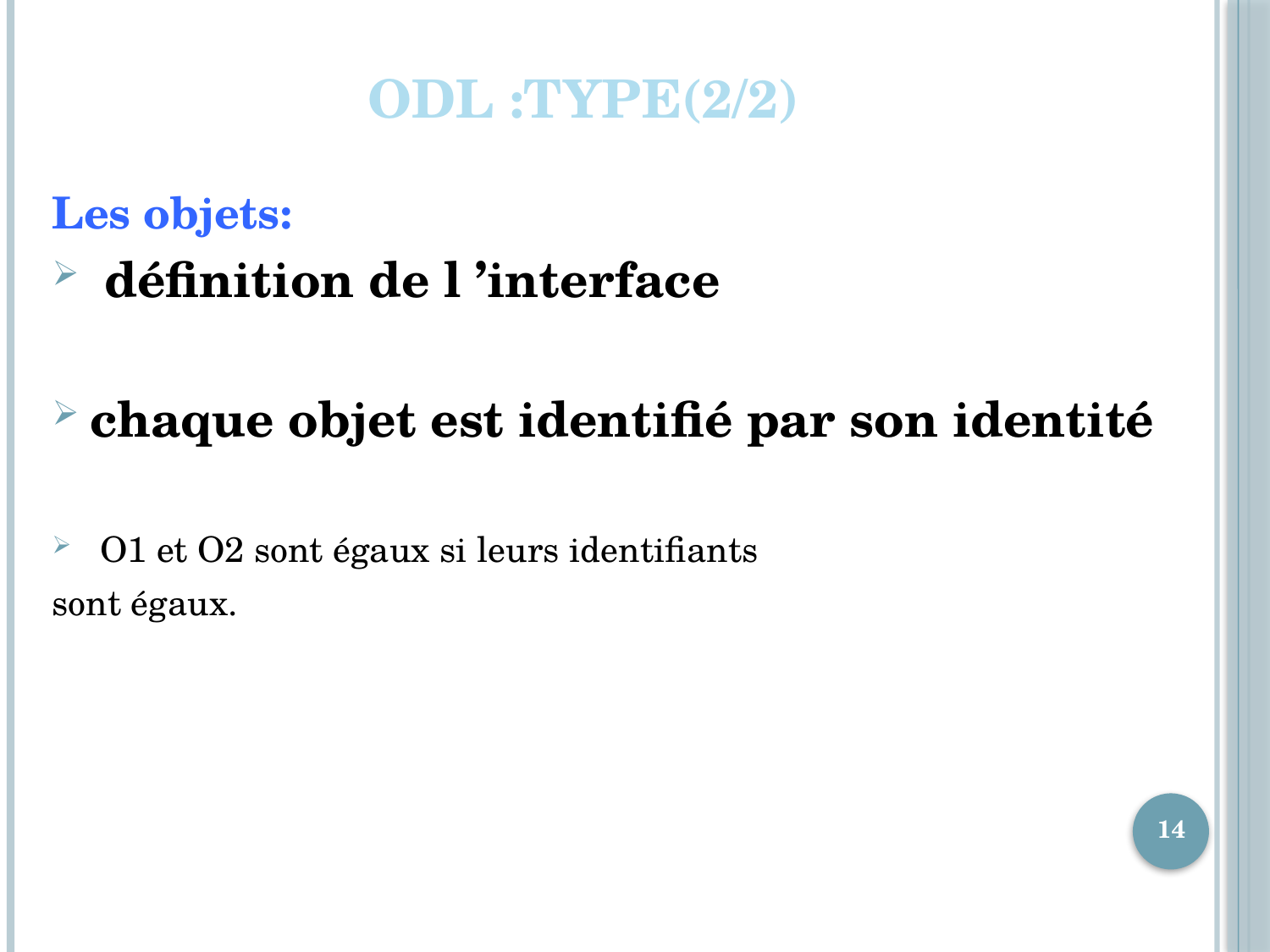

# ODL :TYPE(2/2)
Les objets:
 définition de l ’interface

chaque objet est identifié par son identité

 O1 et O2 sont égaux si leurs identifiants
sont égaux.

14